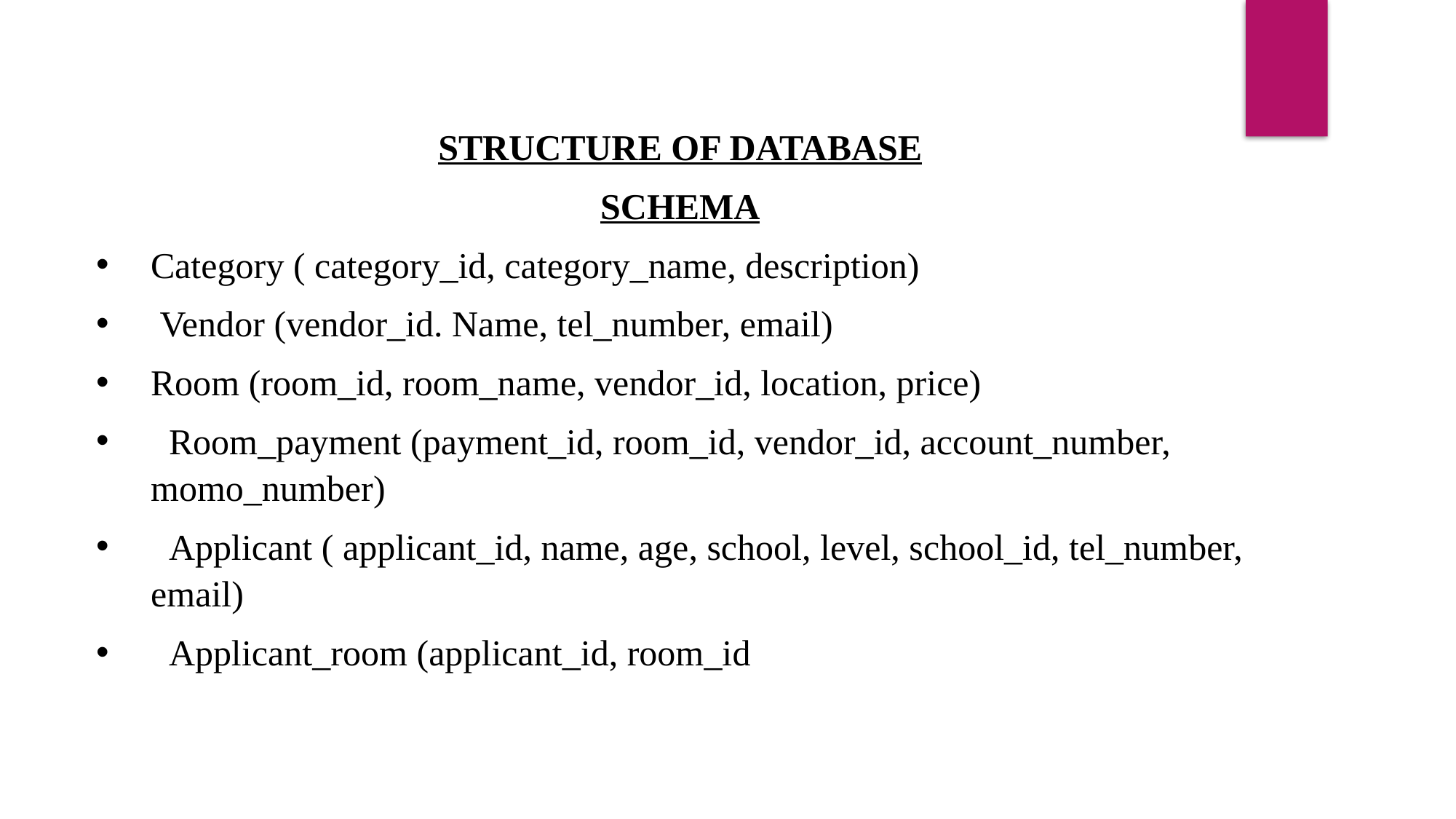

STRUCTURE OF DATABASE
SCHEMA
Category ( category_id, category_name, description)
 Vendor (vendor_id. Name, tel_number, email)
Room (room_id, room_name, vendor_id, location, price)
  Room_payment (payment_id, room_id, vendor_id, account_number, momo_number)
  Applicant ( applicant_id, name, age, school, level, school_id, tel_number, email)
  Applicant_room (applicant_id, room_id